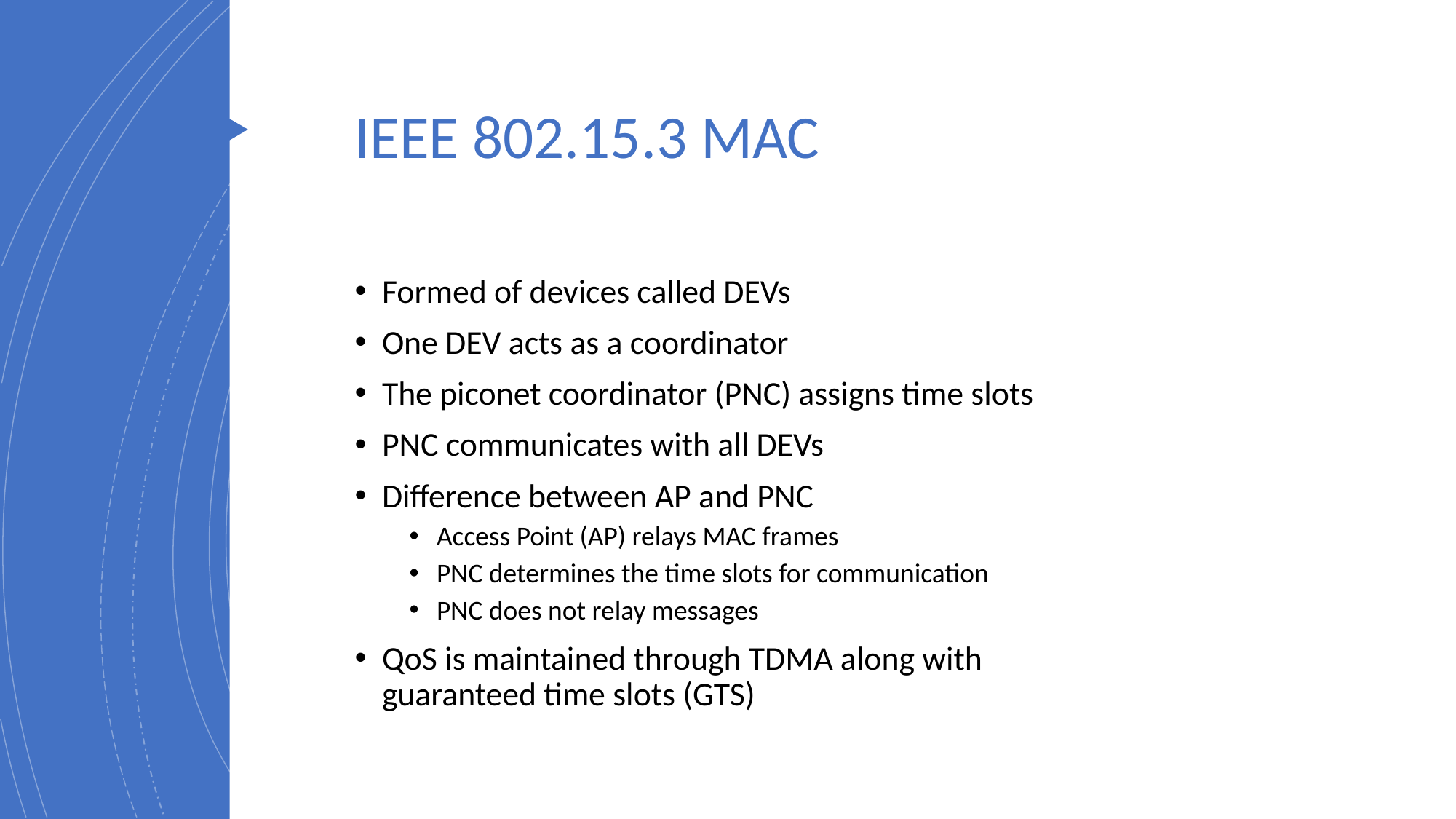

# IEEE 802.15.3 MAC

Formed of devices called DEVs
One DEV acts as a coordinator
The piconet coordinator (PNC) assigns time slots
PNC communicates with all DEVs
Difference between AP and PNC
Access Point (AP) relays MAC frames
PNC determines the time slots for communication
PNC does not relay messages
QoS is maintained through TDMA along with guaranteed time slots (GTS)